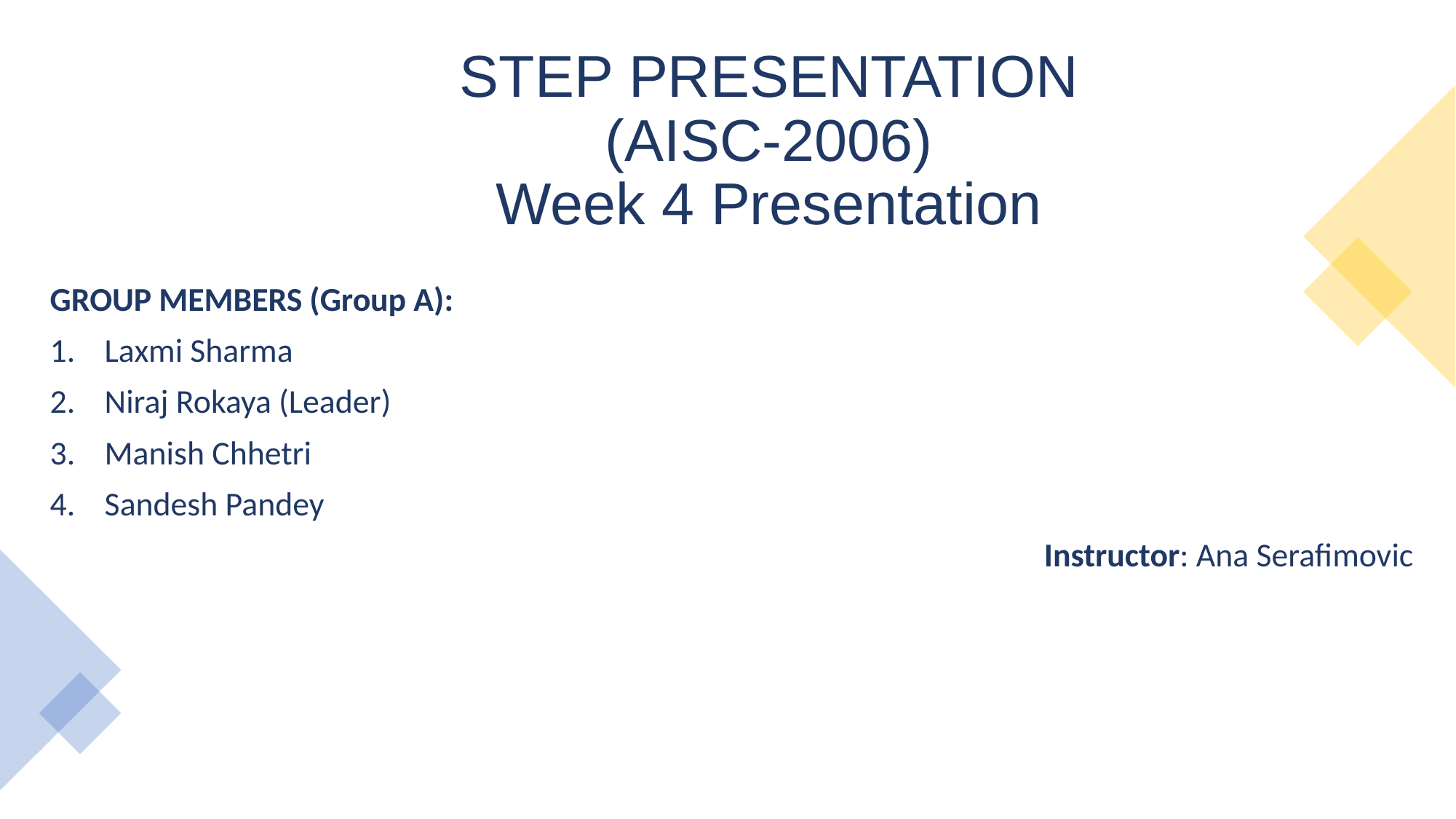

# STEP PRESENTATION (AISC-2006) Week 4 Presentation

GROUP MEMBERS (Group A):
Laxmi Sharma
Niraj Rokaya (Leader)
Manish Chhetri
Sandesh Pandey
						Instructor: Ana Serafimovic